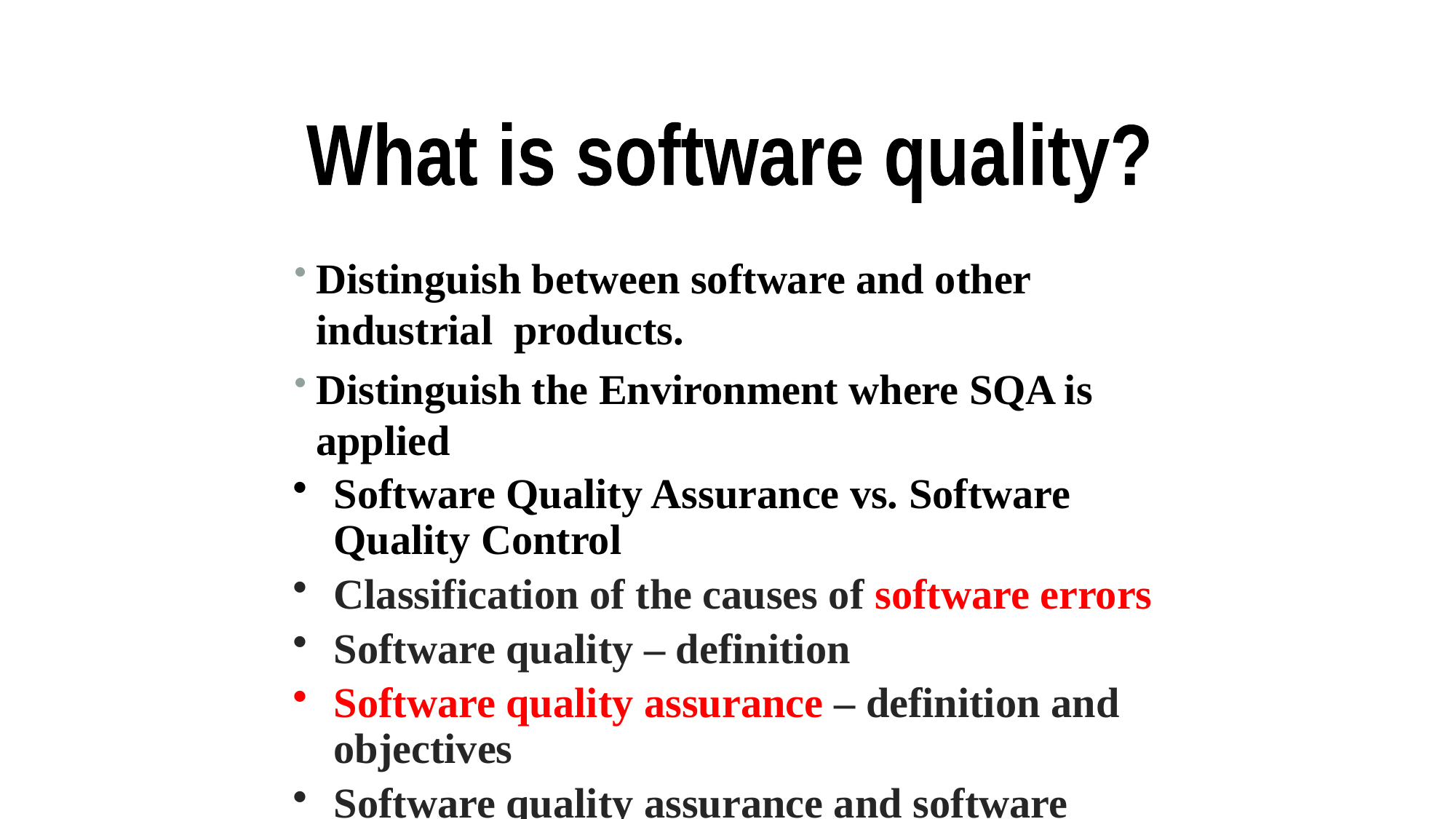

What is software quality?
Distinguish between software and other industrial  products.
Distinguish the Environment where SQA is applied
Software Quality Assurance vs. Software Quality Control
Classification of the causes of software errors
Software quality – definition
Software quality assurance – definition and objectives
Software quality assurance and software engineering